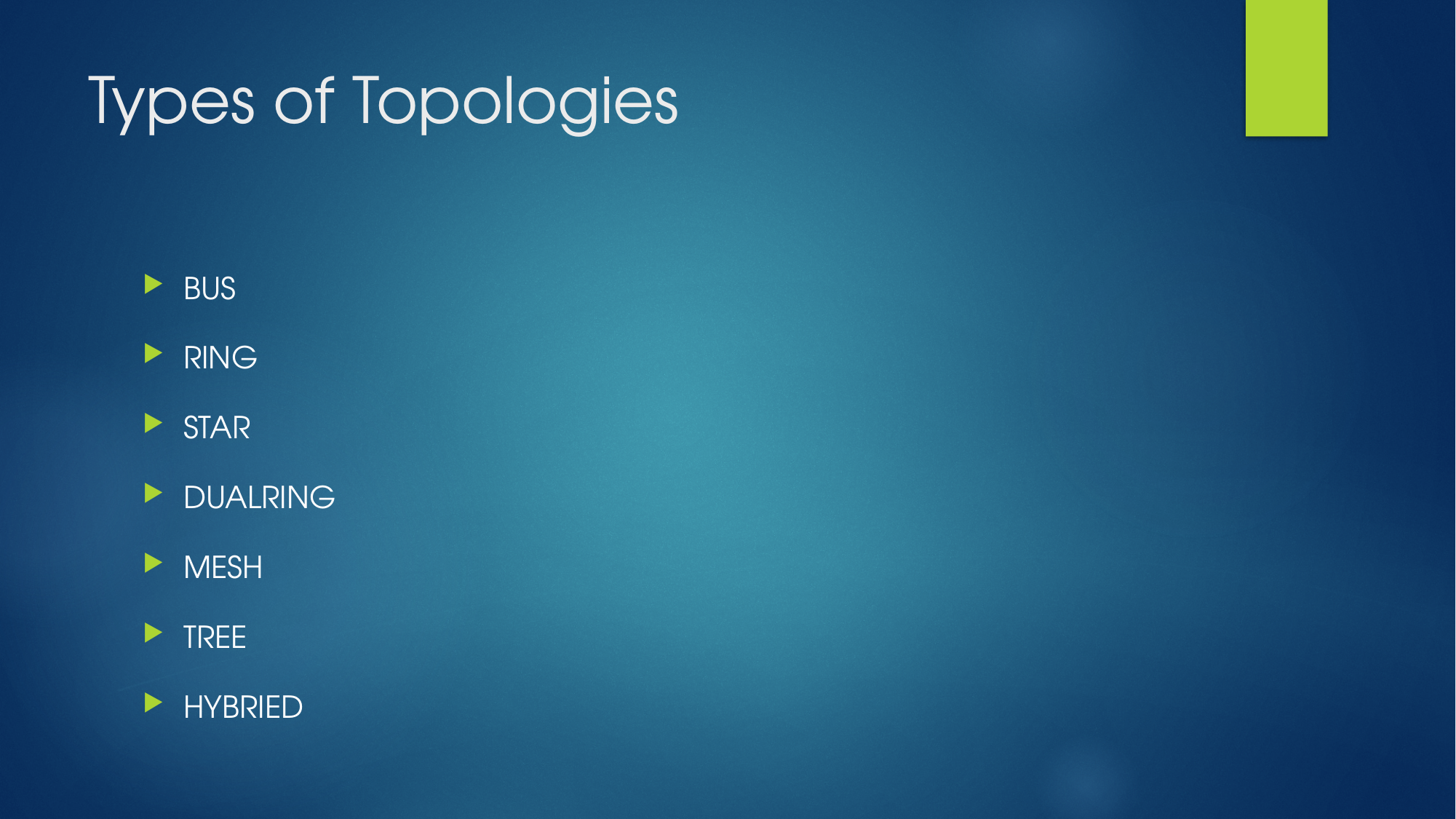

# Types of Topologies
BUS
RING
STAR
DUALRING
MESH
TREE
HYBRIED